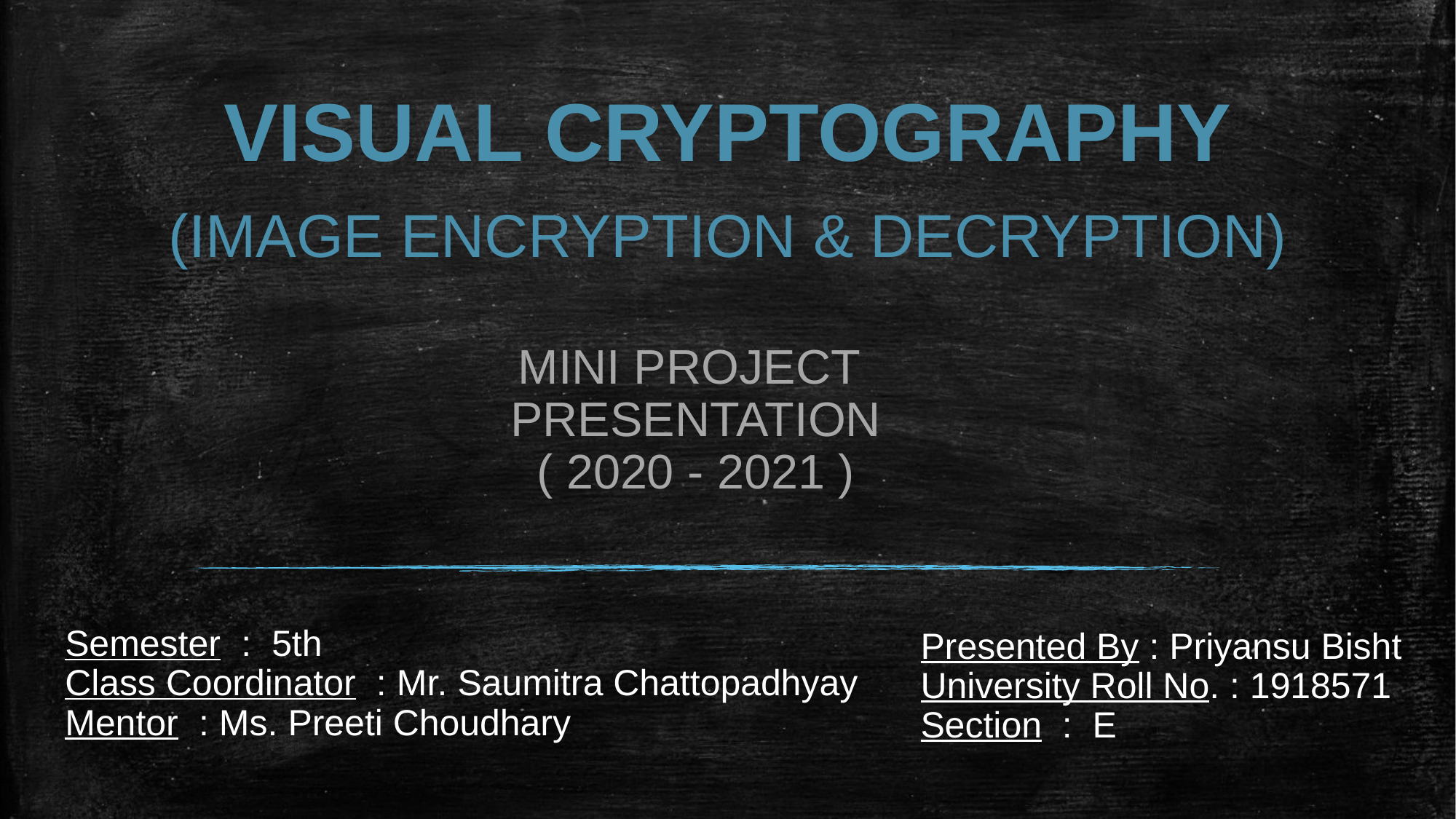

# VISUAL CRYPTOGRAPHY (IMAGE ENCRYPTION & DECRYPTION)
MINI PROJECT  PRESENTATION
( 2020 - 2021 )
Semester  :  5th
Class Coordinator  : Mr. Saumitra Chattopadhyay
Mentor  : Ms. Preeti Choudhary

Presented By : Priyansu Bisht
University Roll No. : 1918571
Section  :  E